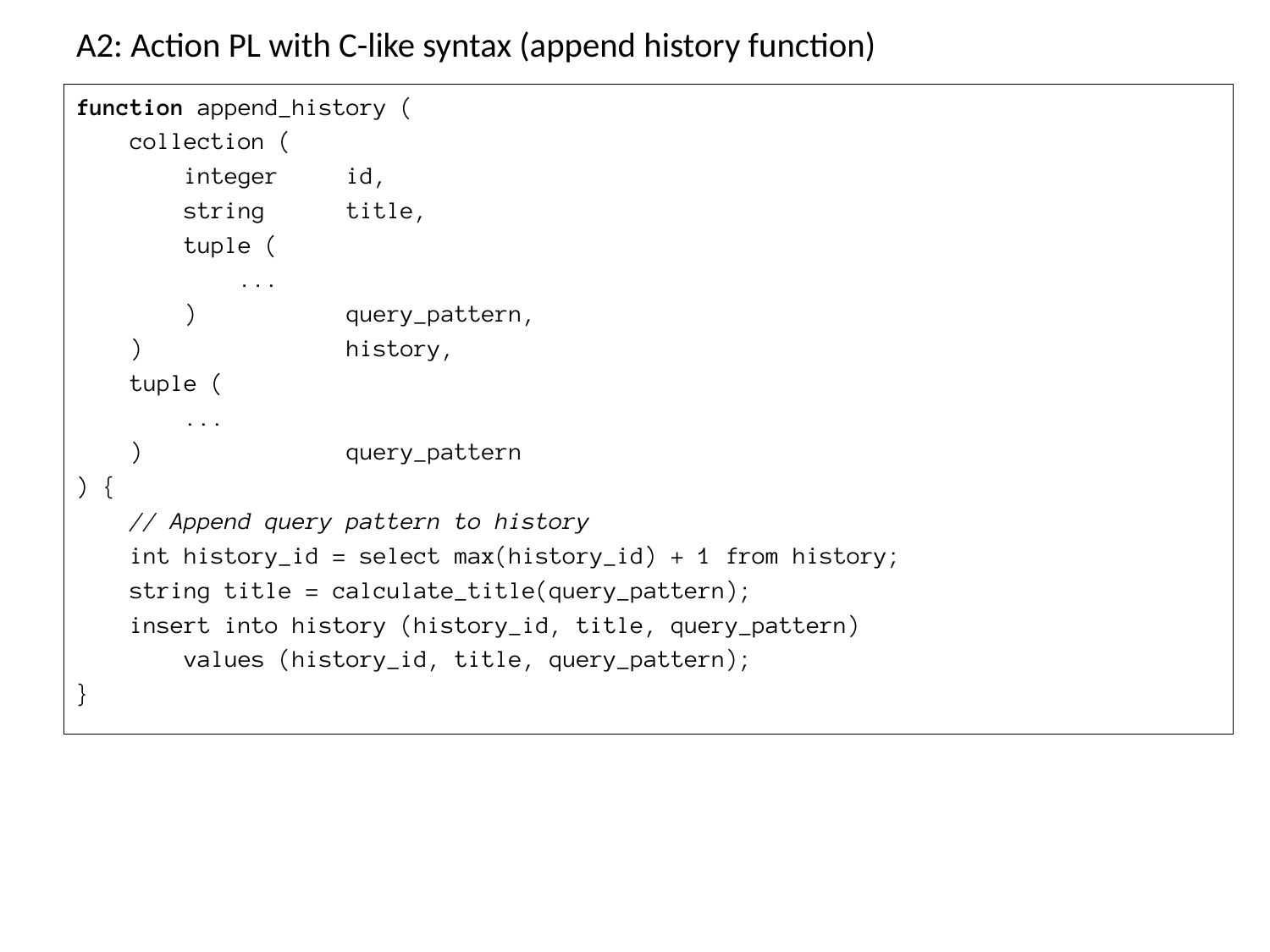

# A2: Action PL with C-like syntax (append history function)
function append_history (
    collection (
        integer     id,
        string      title,
        tuple (
            ...
        )           query_pattern,
    )               history,
    tuple (
        ...
    )               query_pattern
) {
    // Append query pattern to history
    int history_id = select max(history_id) + 1 from history;
    string title = calculate_title(query_pattern);
    insert into history (history_id, title, query_pattern)
        values (history_id, title, query_pattern);
}